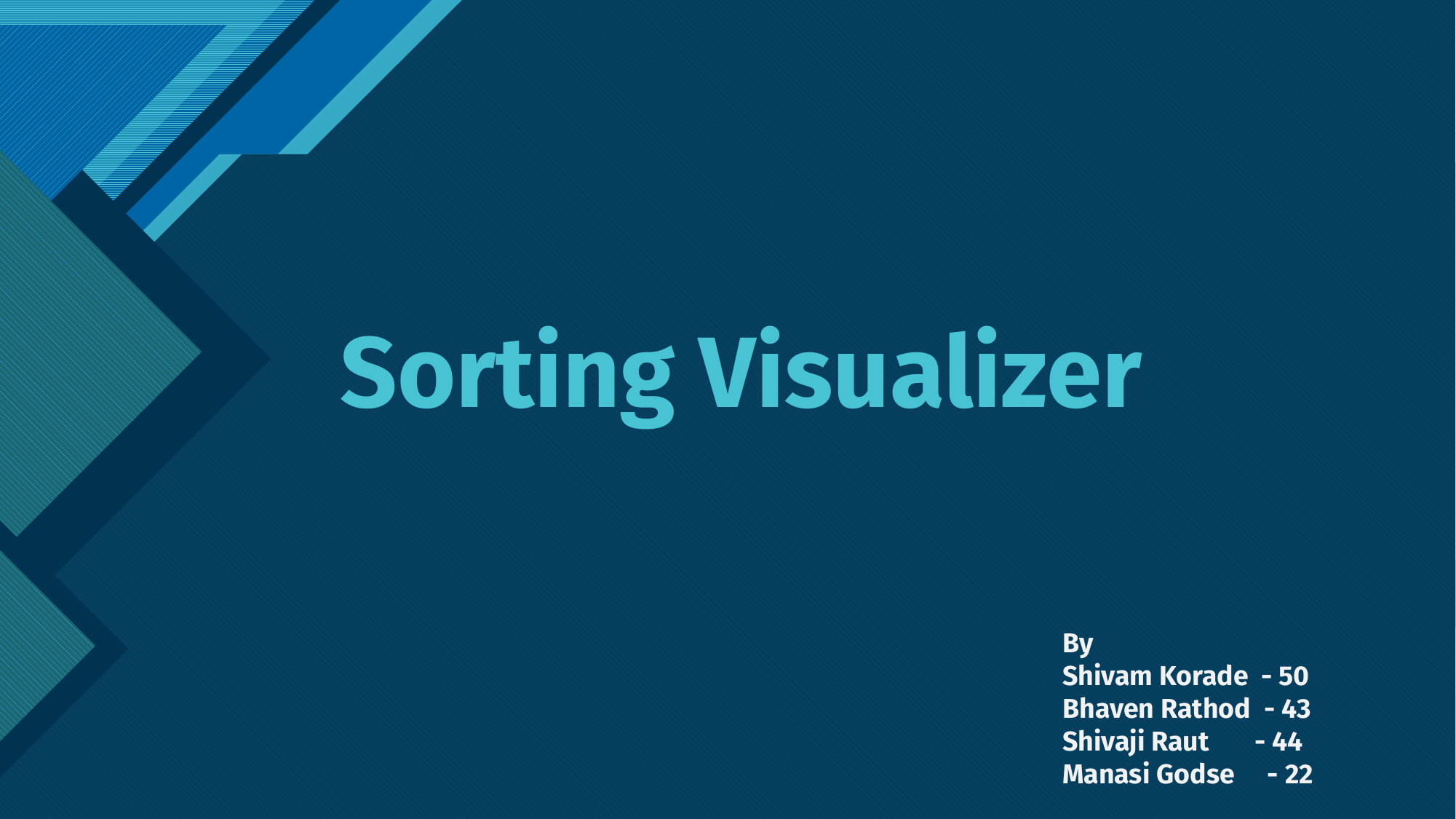

# Sorting Visualizer
By
Shivam Korade  - 50
Bhaven Rathod  - 43
Shivaji Raut       - 44
Manasi Godse     - 22